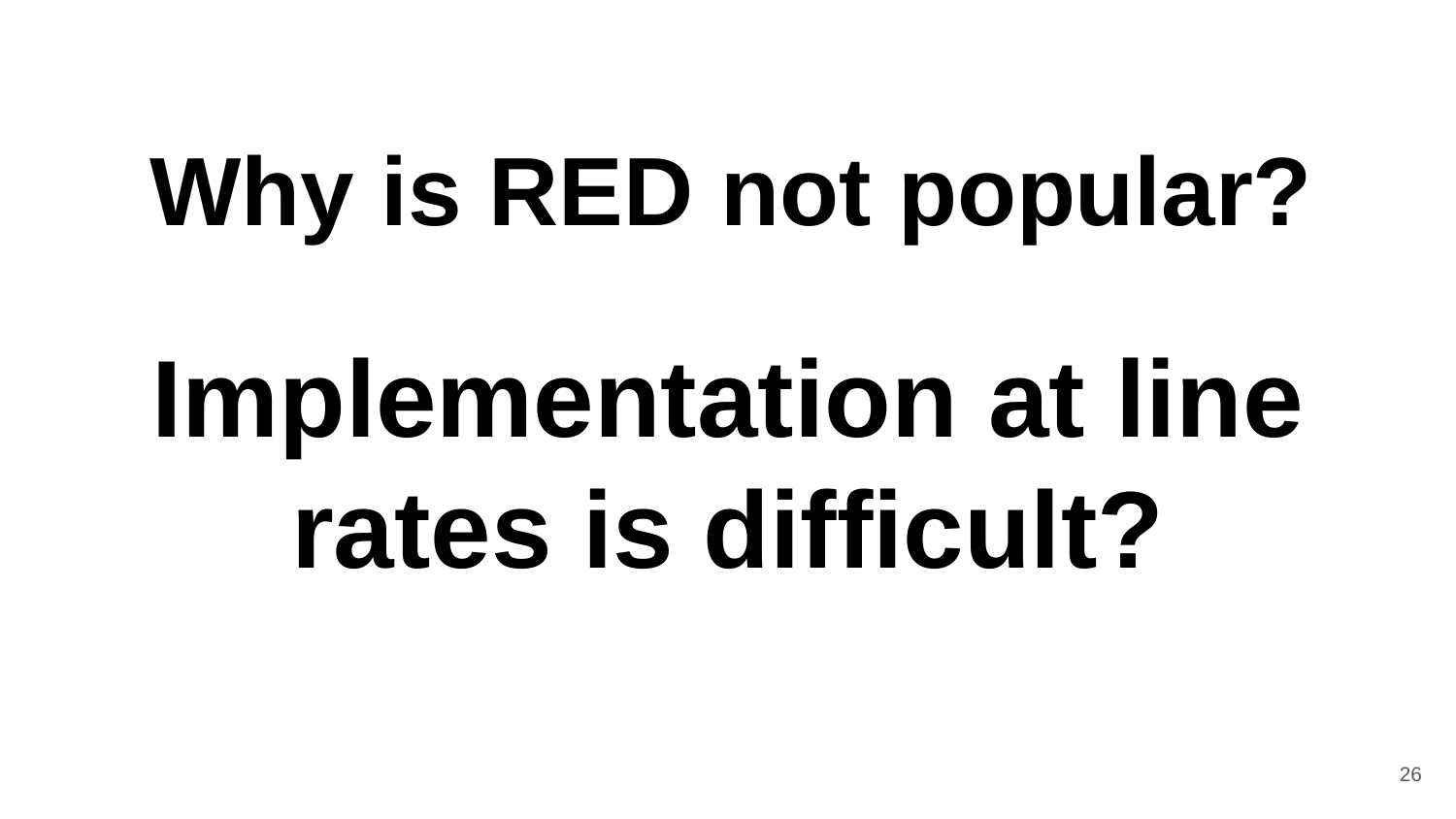

Why is RED not popular?
# Implementation at line rates is difficult?
26